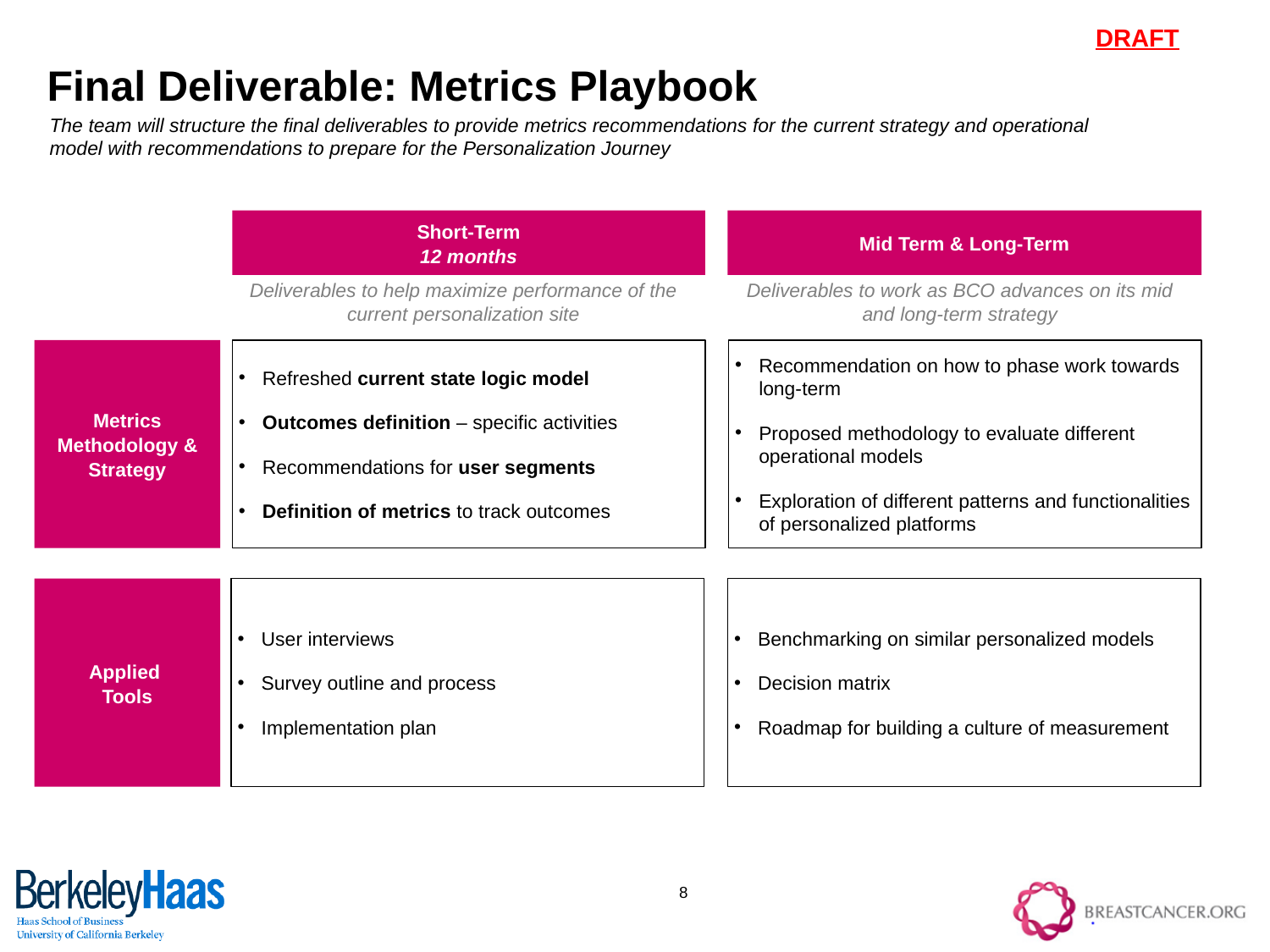

Final Deliverable: Metrics Playbook

The team will structure the final deliverables to provide metrics recommendations for the current strategy and operational model with recommendations to prepare for the Personalization Journey
Mid Term & Long-Term
Short-Term
12 months
Deliverables to work as BCO advances on its mid and long-term strategy
Deliverables to help maximize performance of the current personalization site
Metrics Methodology & Strategy
Refreshed current state logic model
Outcomes definition – specific activities
Recommendations for user segments
Definition of metrics to track outcomes
Recommendation on how to phase work towards long-term
Proposed methodology to evaluate different operational models
Exploration of different patterns and functionalities of personalized platforms
Applied
Tools
User interviews
Survey outline and process
Implementation plan
Benchmarking on similar personalized models
Decision matrix
Roadmap for building a culture of measurement
8